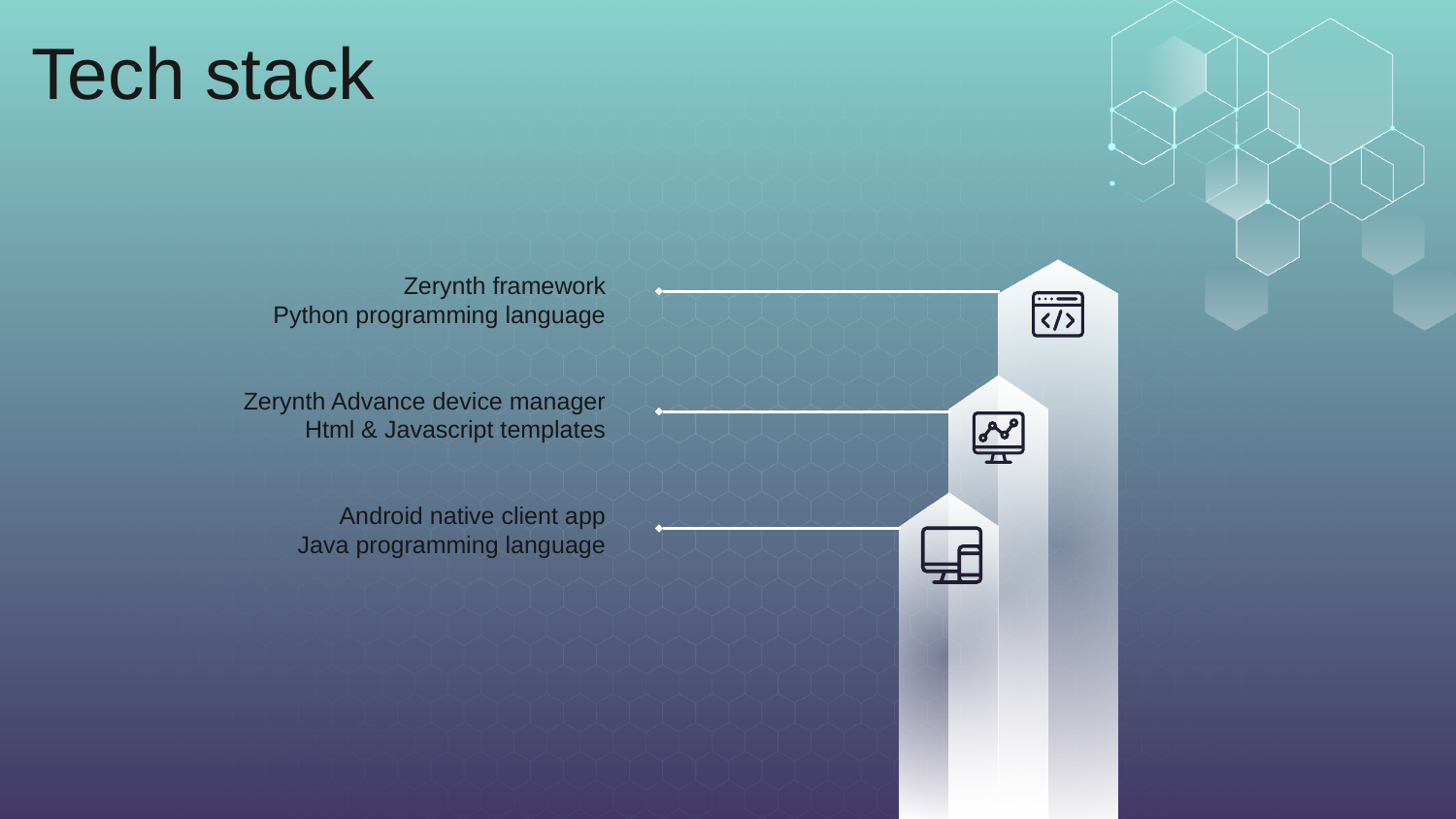

# Tech stack
Zerynth framework
Python programming language

Zerynth Advance device manager
Html & Javascript templates

Android native client app
Java programming language